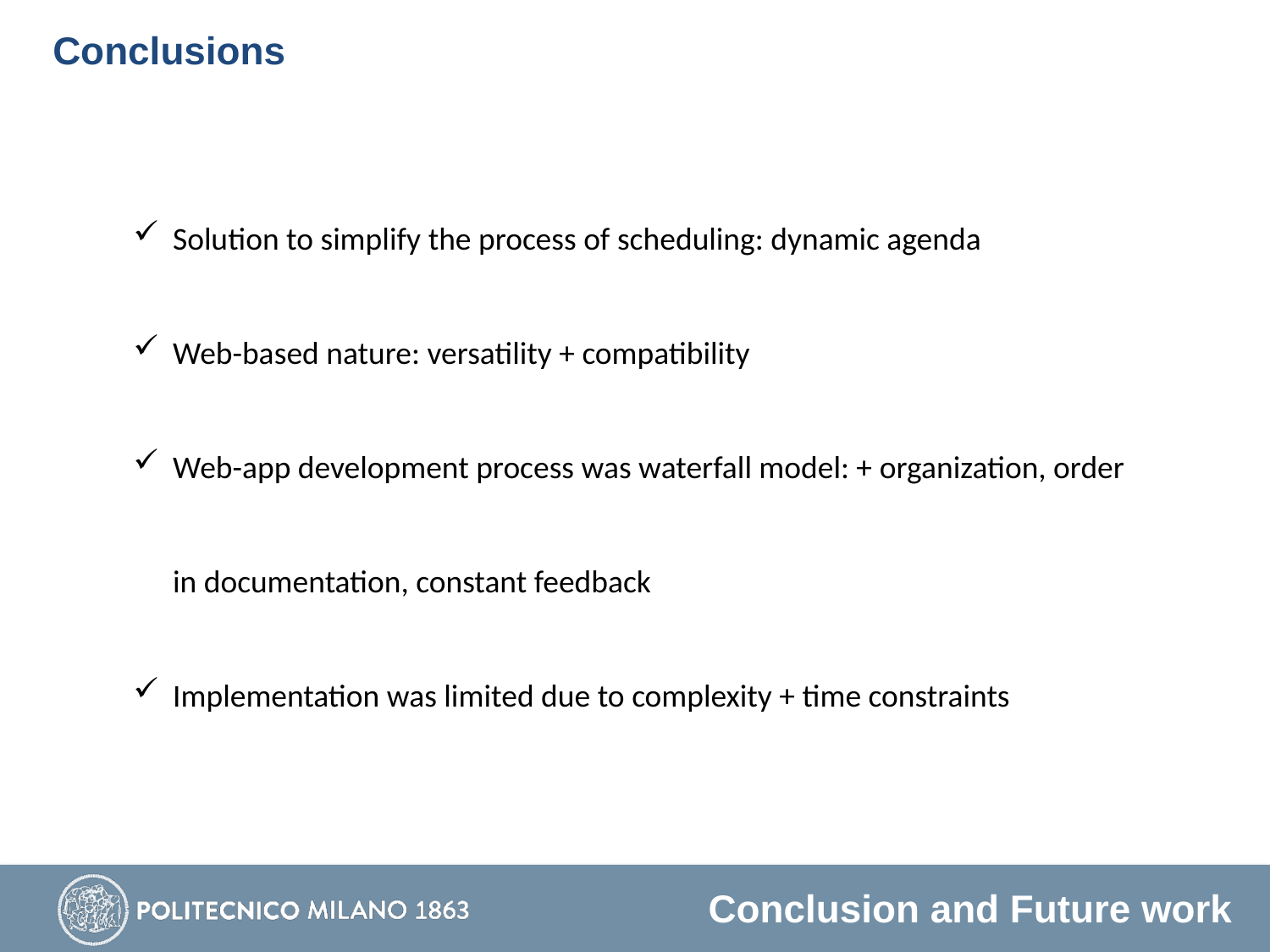

# Conclusions
Solution to simplify the process of scheduling: dynamic agenda
Web-based nature: versatility + compatibility
Web-app development process was waterfall model: + organization, order in documentation, constant feedback
Implementation was limited due to complexity + time constraints
Conclusion and Future work